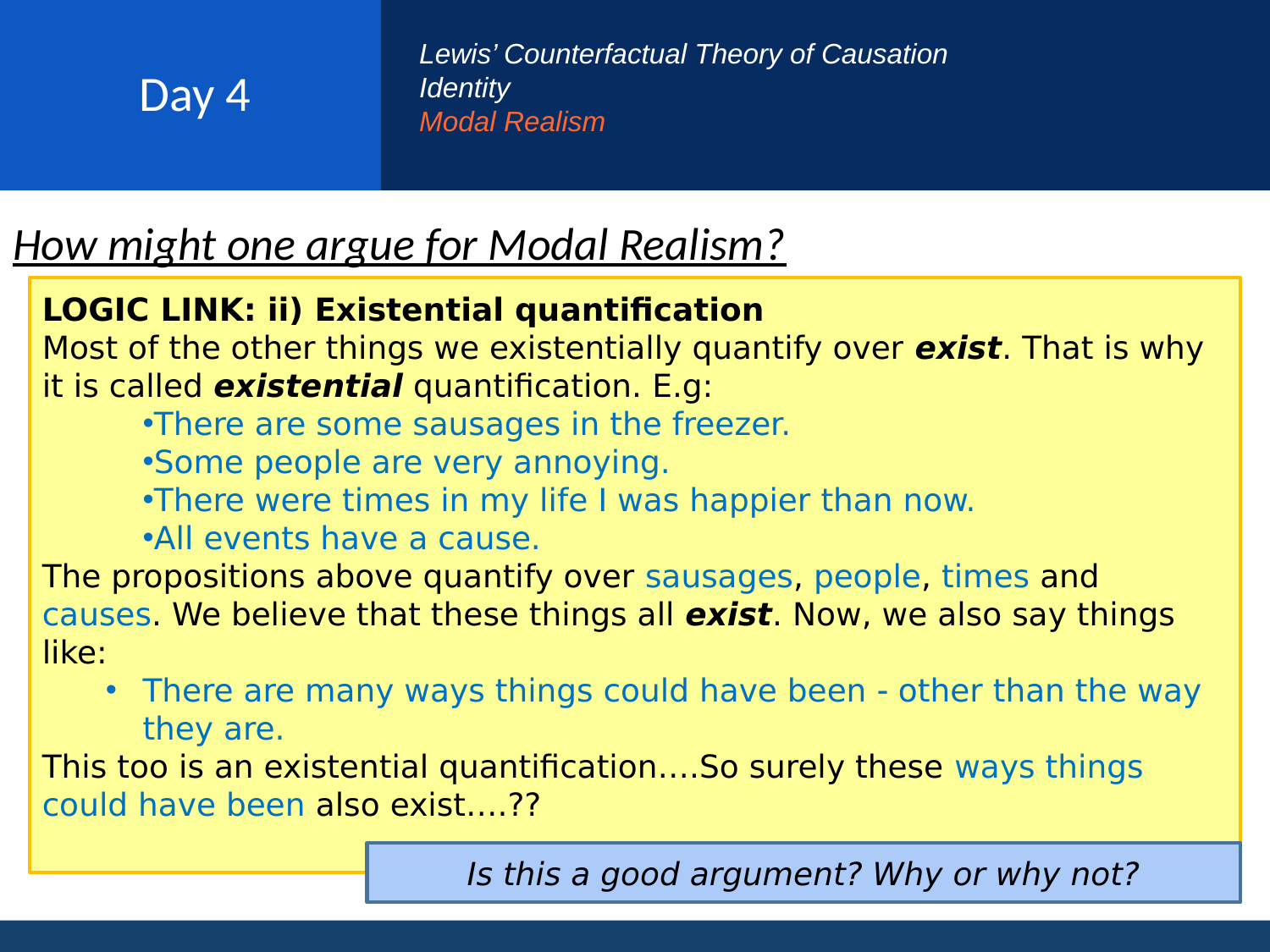

# Day 4
Lewis’ Counterfactual Theory of Causation
Identity
Modal Realism
How might one argue for Modal Realism?
LOGIC LINK: ii) Existential quantification
Most of the other things we existentially quantify over exist. That is why it is called existential quantification. E.g:
There are some sausages in the freezer.
Some people are very annoying.
There were times in my life I was happier than now.
All events have a cause.
The propositions above quantify over sausages, people, times and causes. We believe that these things all exist. Now, we also say things like:
There are many ways things could have been − other than the way they are.
This too is an existential quantification….So surely these ways things could have been also exist….??

Is this a good argument? Why or why not?